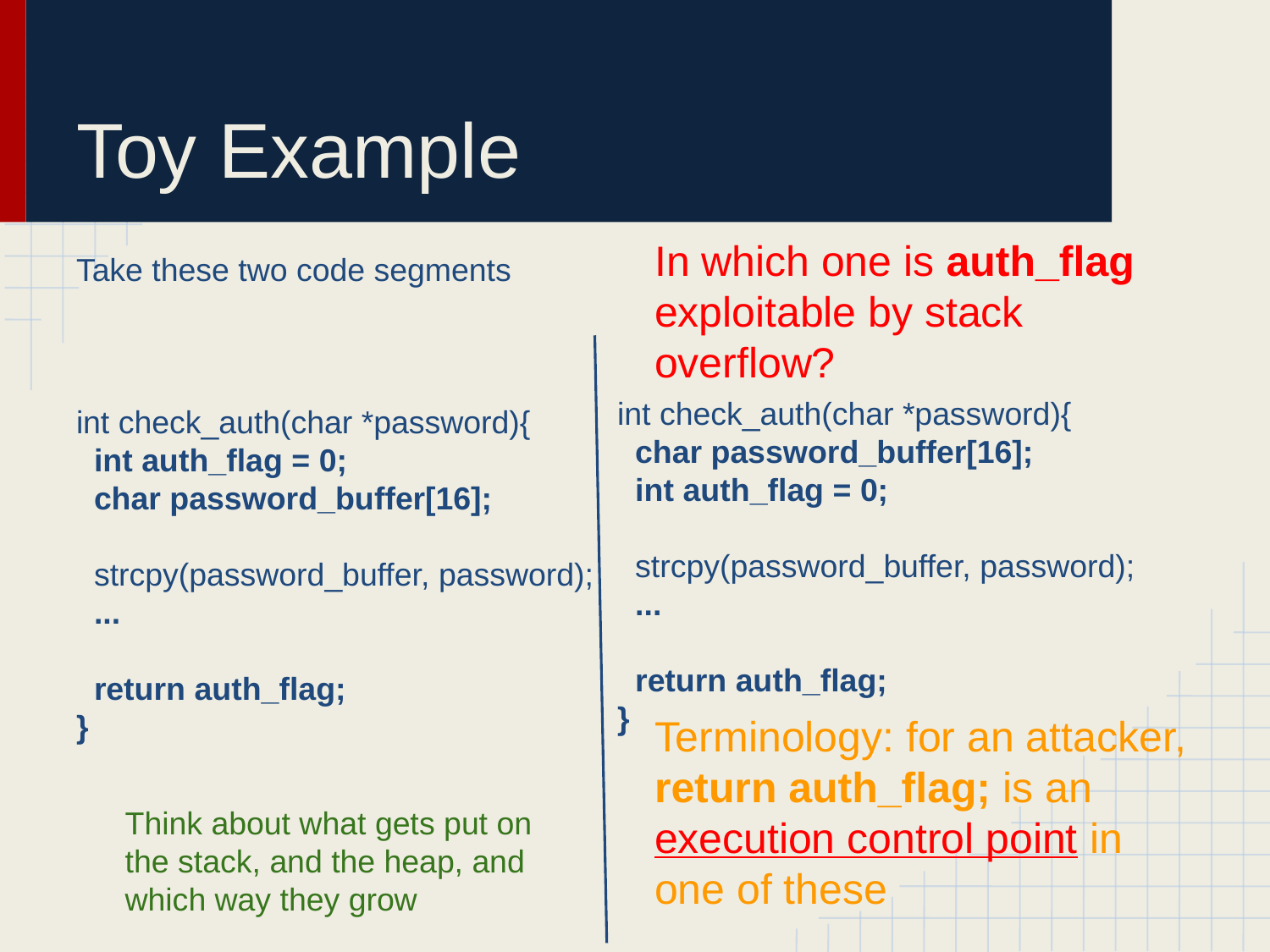

# Toy Example
In which one is auth_flag exploitable by stack overflow?
Take these two code segments

int check_auth(char *password){
  int auth_flag = 0;
  char password_buffer[16];

  strcpy(password_buffer, password);
  ...

  return auth_flag;
}

int check_auth(char *password){
  char password_buffer[16];
  int auth_flag = 0;

  strcpy(password_buffer, password);
  ...

  return auth_flag;
}
Terminology: for an attacker, return auth_flag; is an execution control point in one of these
Think about what gets put on the stack, and the heap, and which way they grow